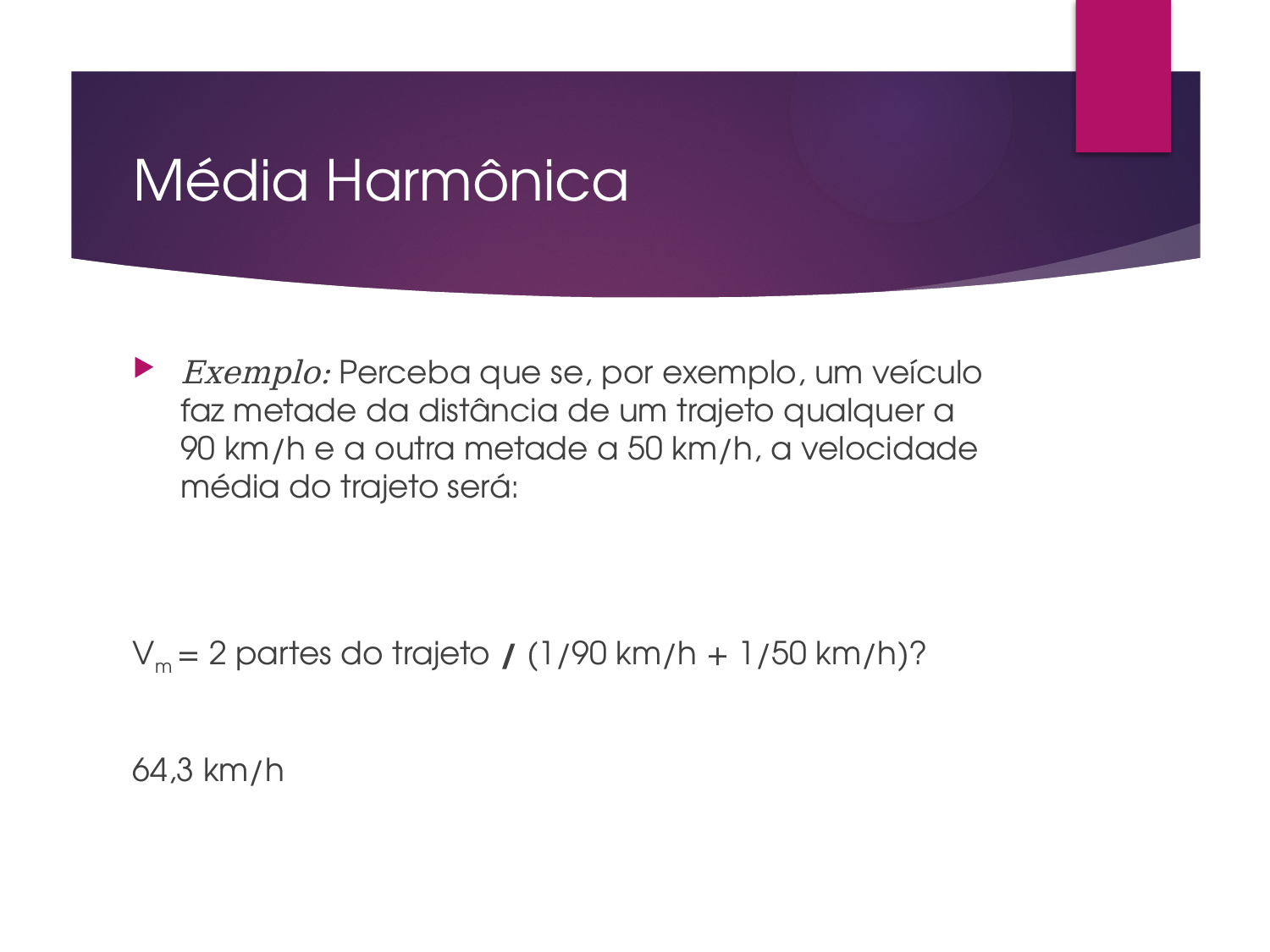

# Média Harmônica
Exemplo: Perceba que se, por exemplo, um veículo faz metade da distância de um trajeto qualquer a 90 km/h e a outra metade a 50 km/h, a velocidade média do trajeto será:

Vm = 2 partes do trajeto / (1/90 km/h + 1/50 km/h)?

64,3 km/h